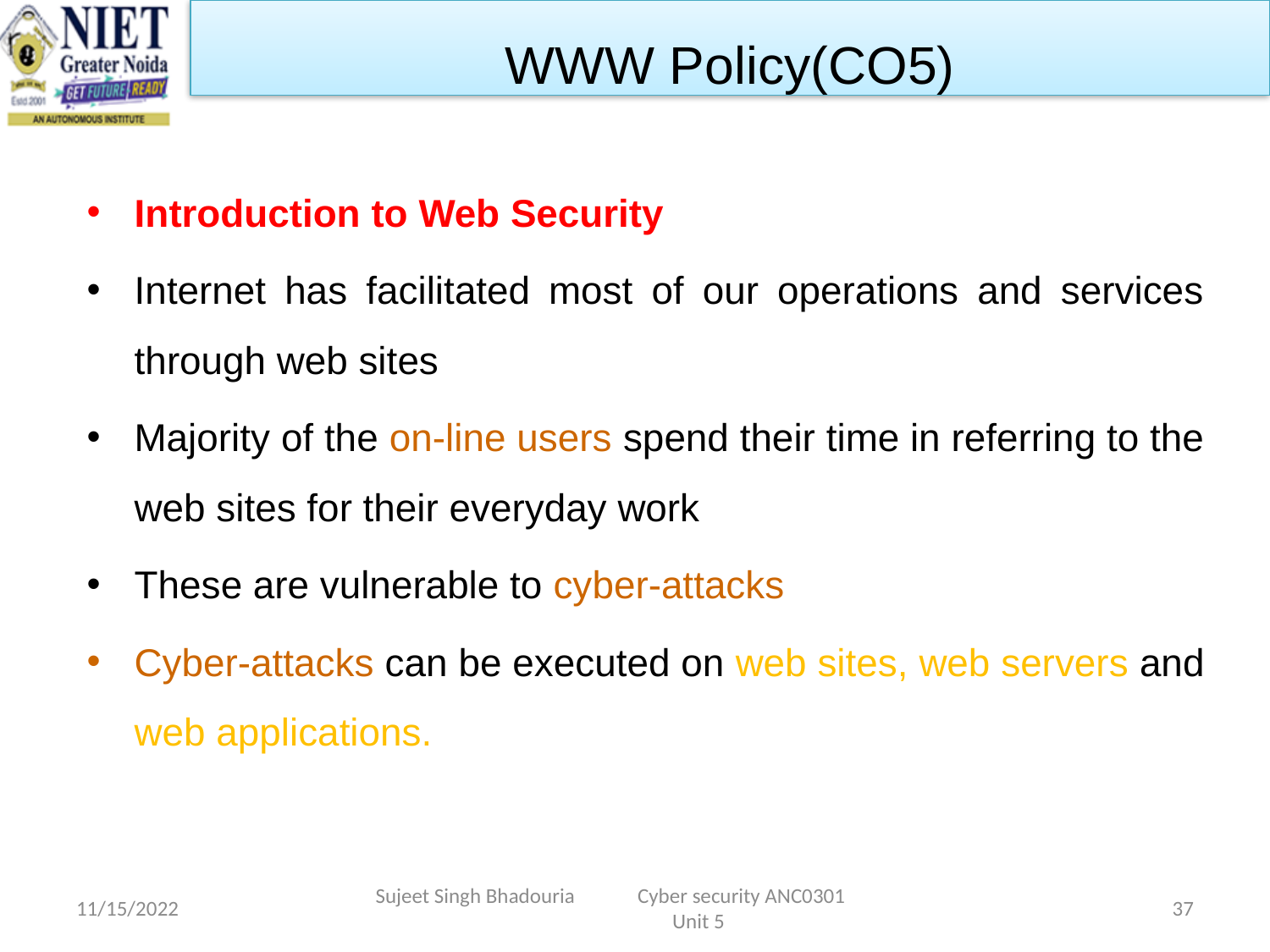

WWW Policy(CO5)
Introduction to Web Security
Internet has facilitated most of our operations and services through web sites
Majority of the on-line users spend their time in referring to the web sites for their everyday work
These are vulnerable to cyber-attacks
Cyber-attacks can be executed on web sites, web servers and web applications.
11/15/2022
Sujeet Singh Bhadouria             Cyber security ANC0301                                     Unit 5
37